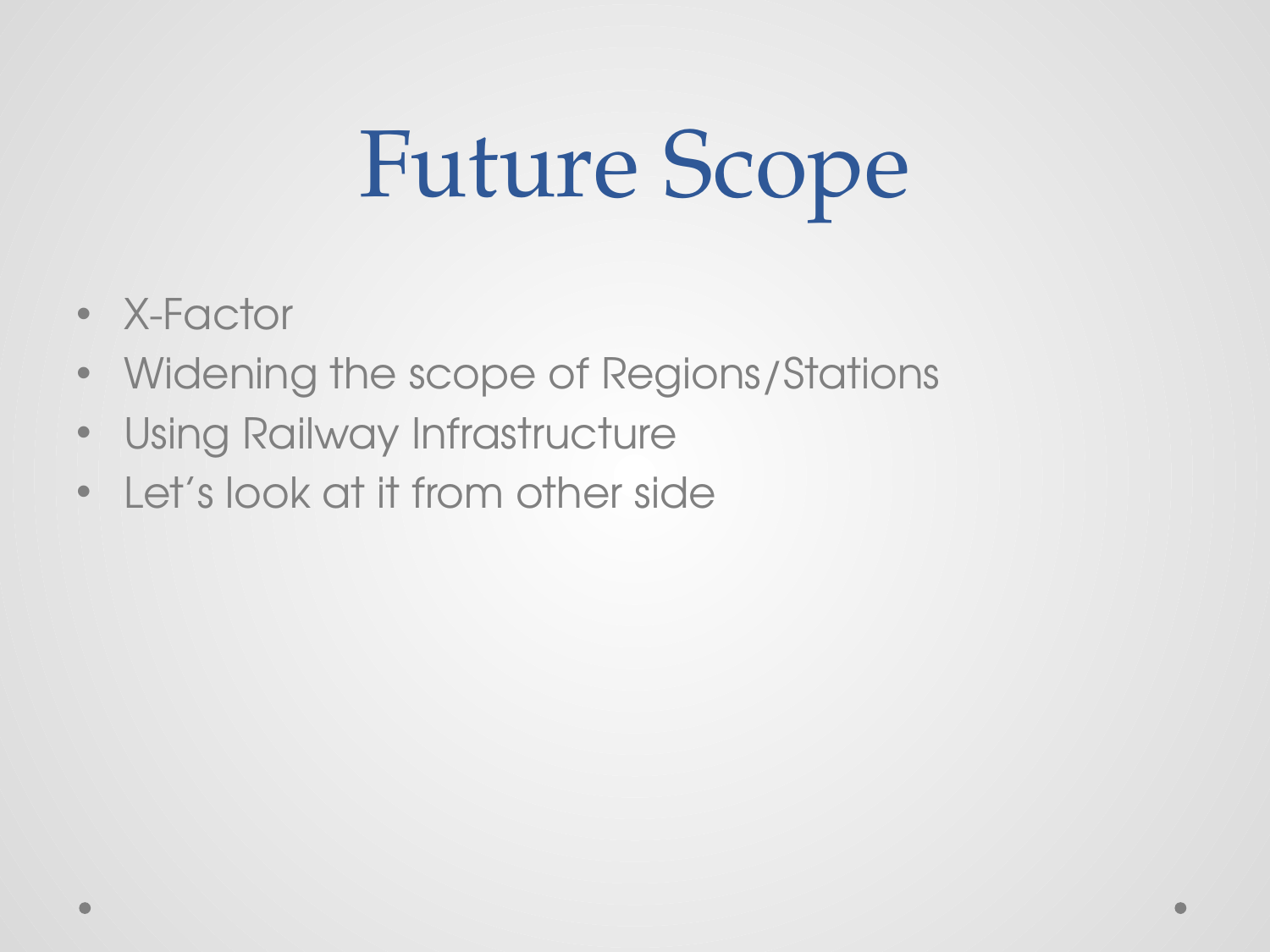

# Future Scope

X-Factor
Widening the scope of Regions/Stations
Using Railway Infrastructure
Let’s look at it from other side